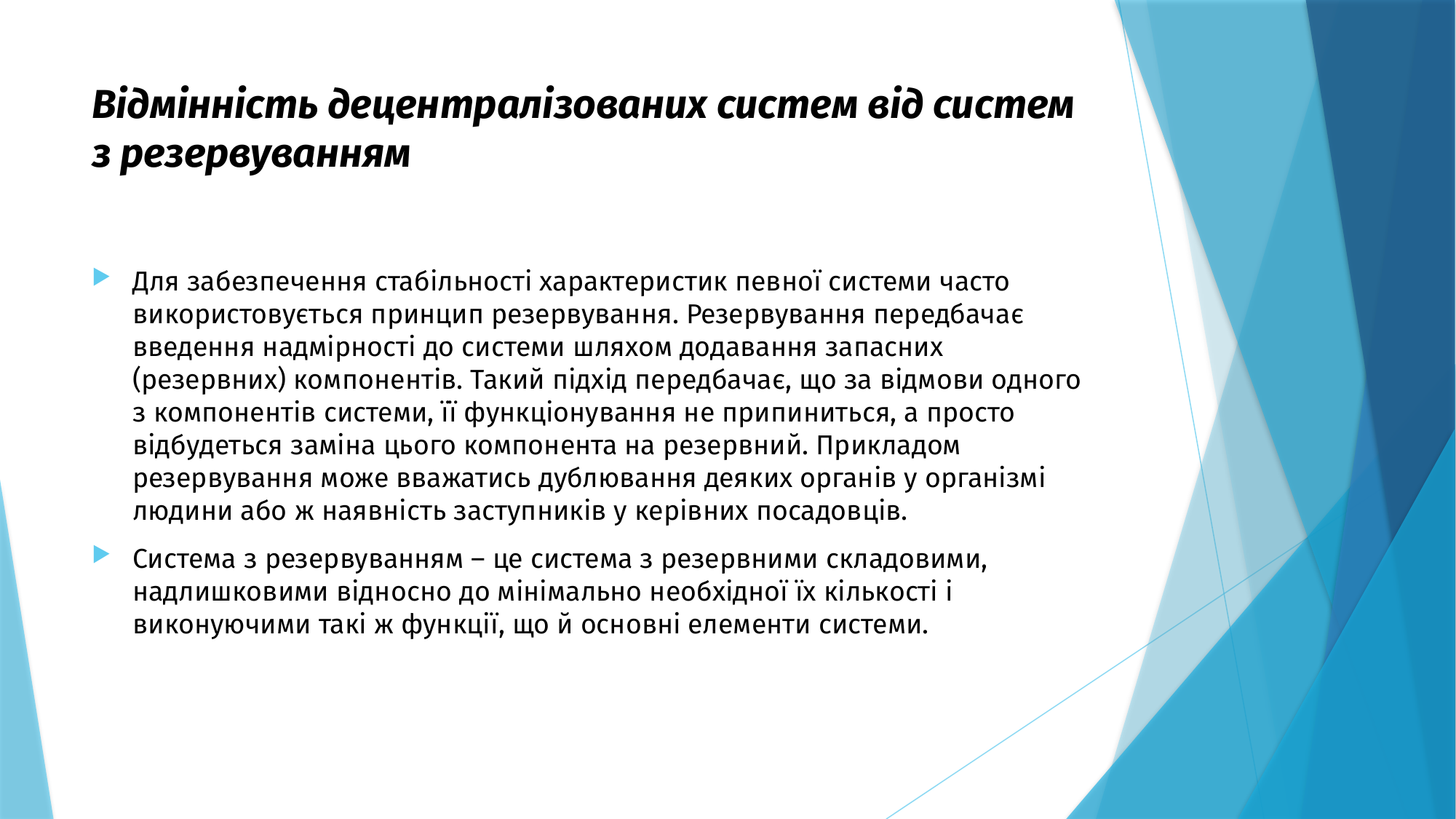

# Відмінність децентралізованих систем від систем з резервуванням
Для забезпечення стабільності характеристик певної системи часто використовується принцип резервування. Резервування передбачає введення надмірності до системи шляхом додавання запасних (резервних) компонентів. Такий підхід передбачає, що за відмови одного з компонентів системи, її функціонування не припиниться, а просто відбудеться заміна цього компонента на резервний. Прикладом резервування може вважатись дублювання деяких органів у організмі людини або ж наявність заступників у керівних посадовців.
Система з резервуванням – це система з резервними складовими, надлишковими відносно до мінімально необхідної їх кількості і виконуючими такі ж функції, що й основні елементи системи.